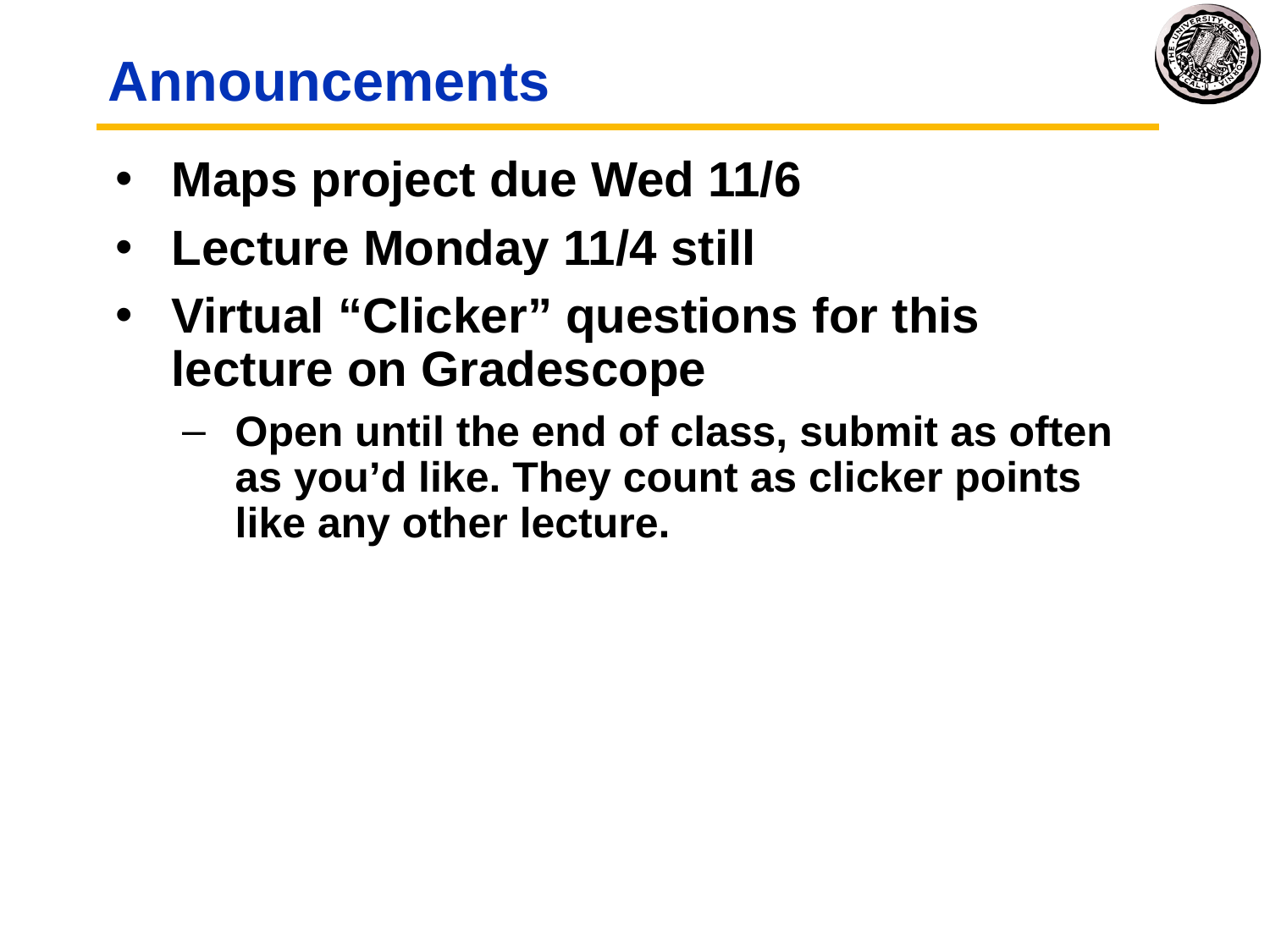

# Announcements
Maps project due Wed 11/6
Lecture Monday 11/4 still
Virtual “Clicker” questions for this lecture on Gradescope
Open until the end of class, submit as often as you’d like. They count as clicker points like any other lecture.